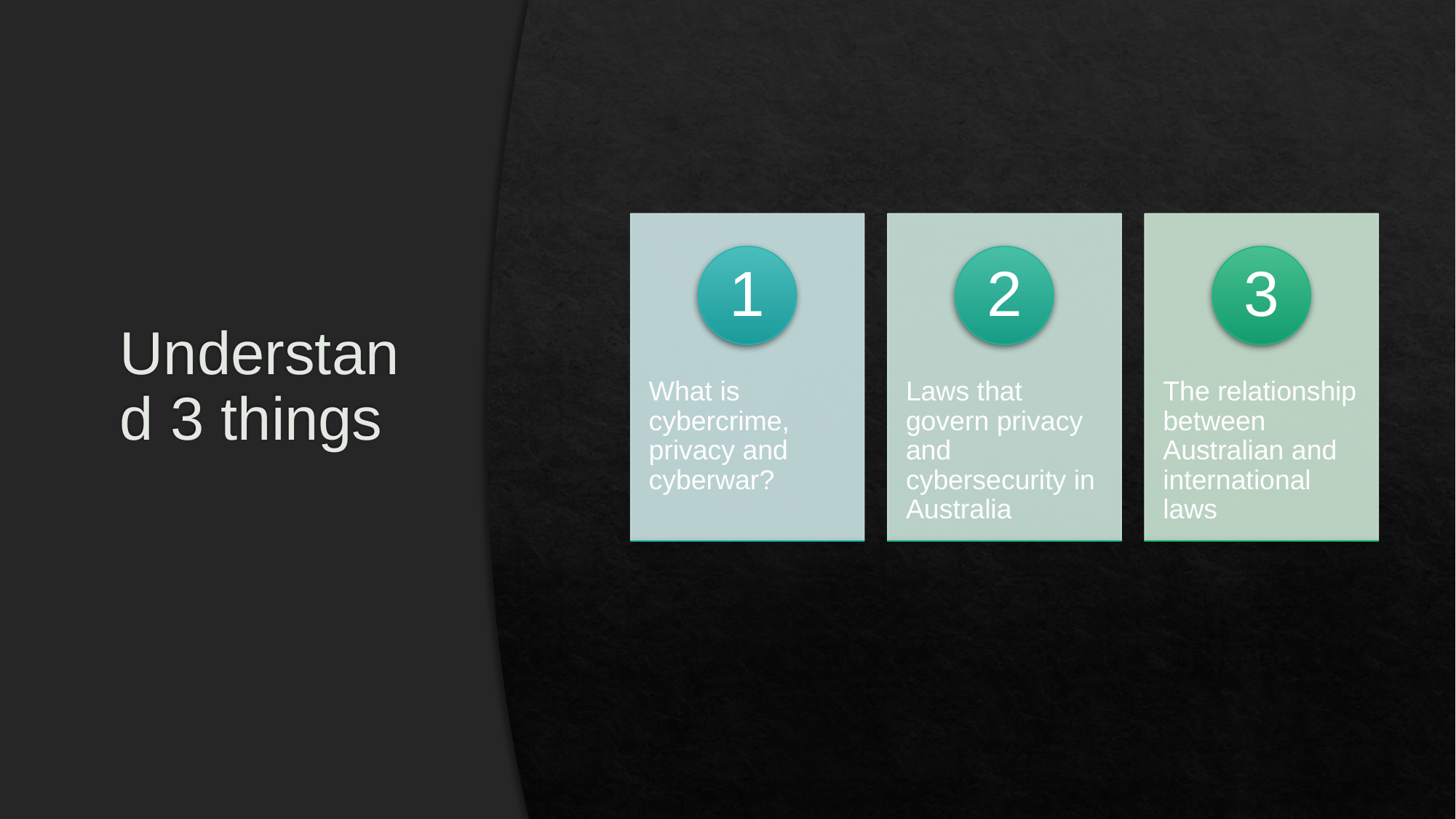

# Understand 3 things
What is cybercrime, privacy and cyberwar?
1
Laws that govern privacy and cybersecurity in Australia
2
The relationship between Australian and international laws
3